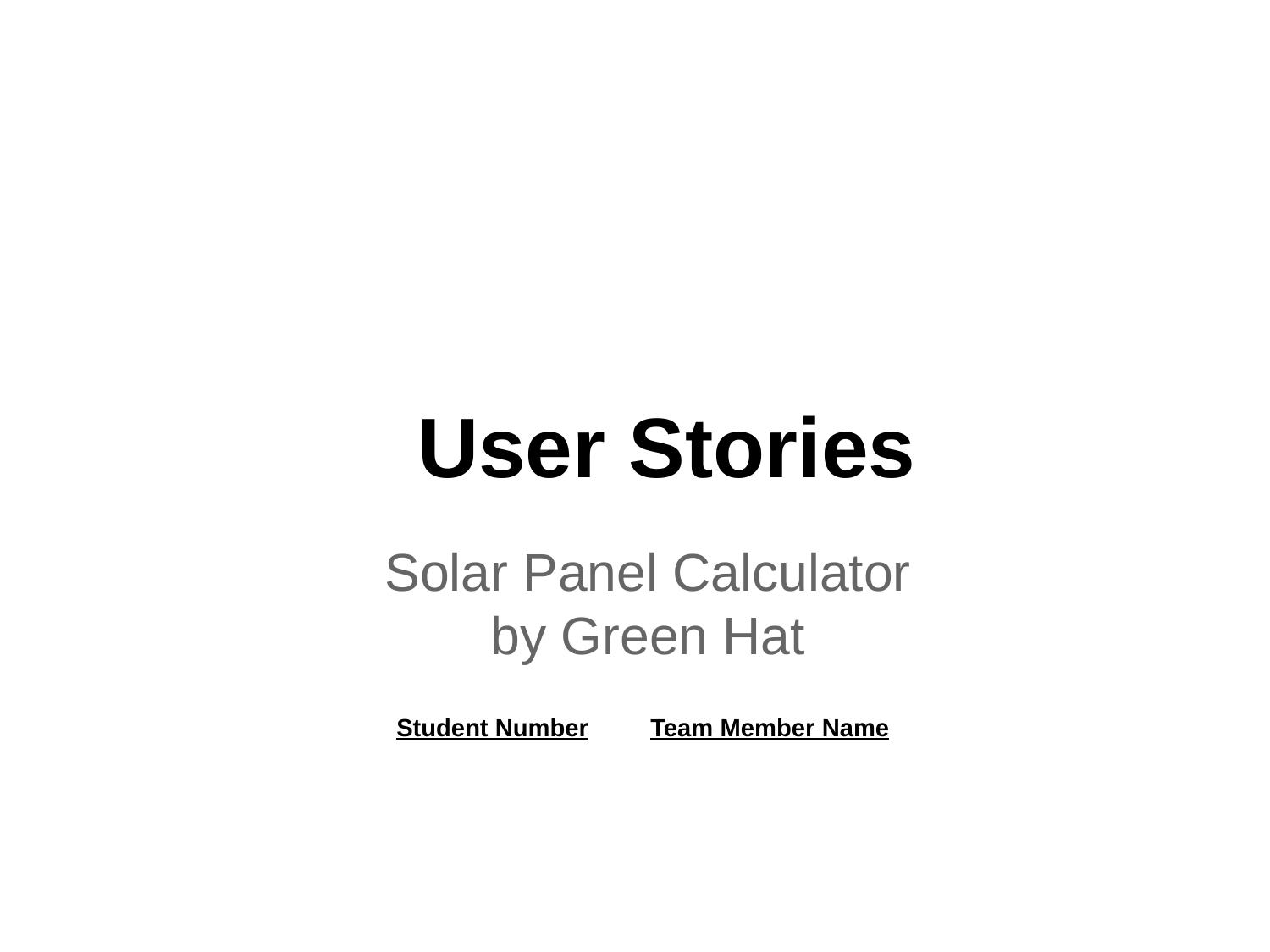

# User Stories
Solar Panel Calculator
by Green Hat
Student Number	Team Member Name